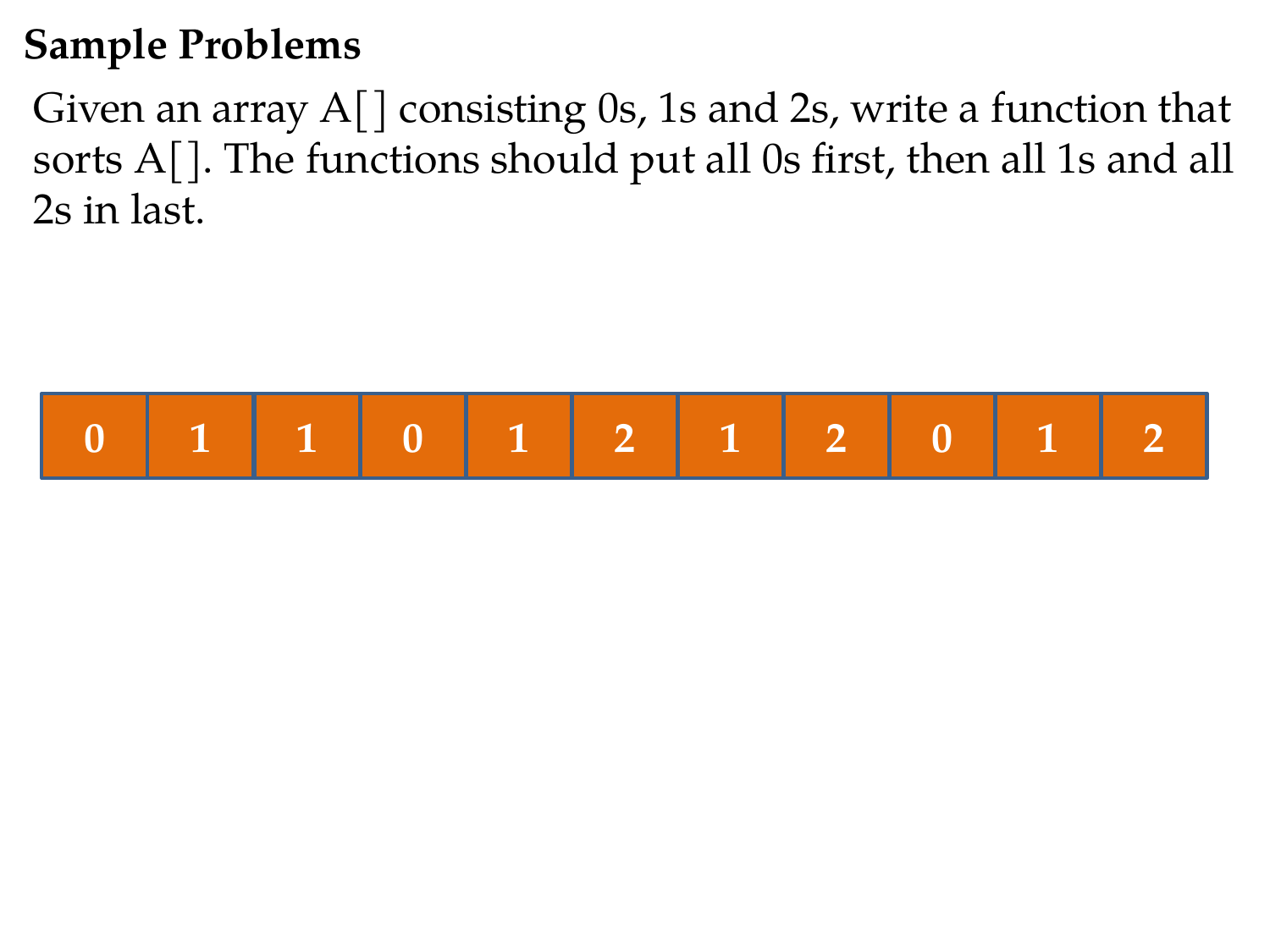

# Sample Problems
Given an array A[] consisting 0s, 1s and 2s, write a function that sorts A[]. The functions should put all 0s first, then all 1s and all 2s in last.
0
1
1
0
1
2
1
2
0
1
2